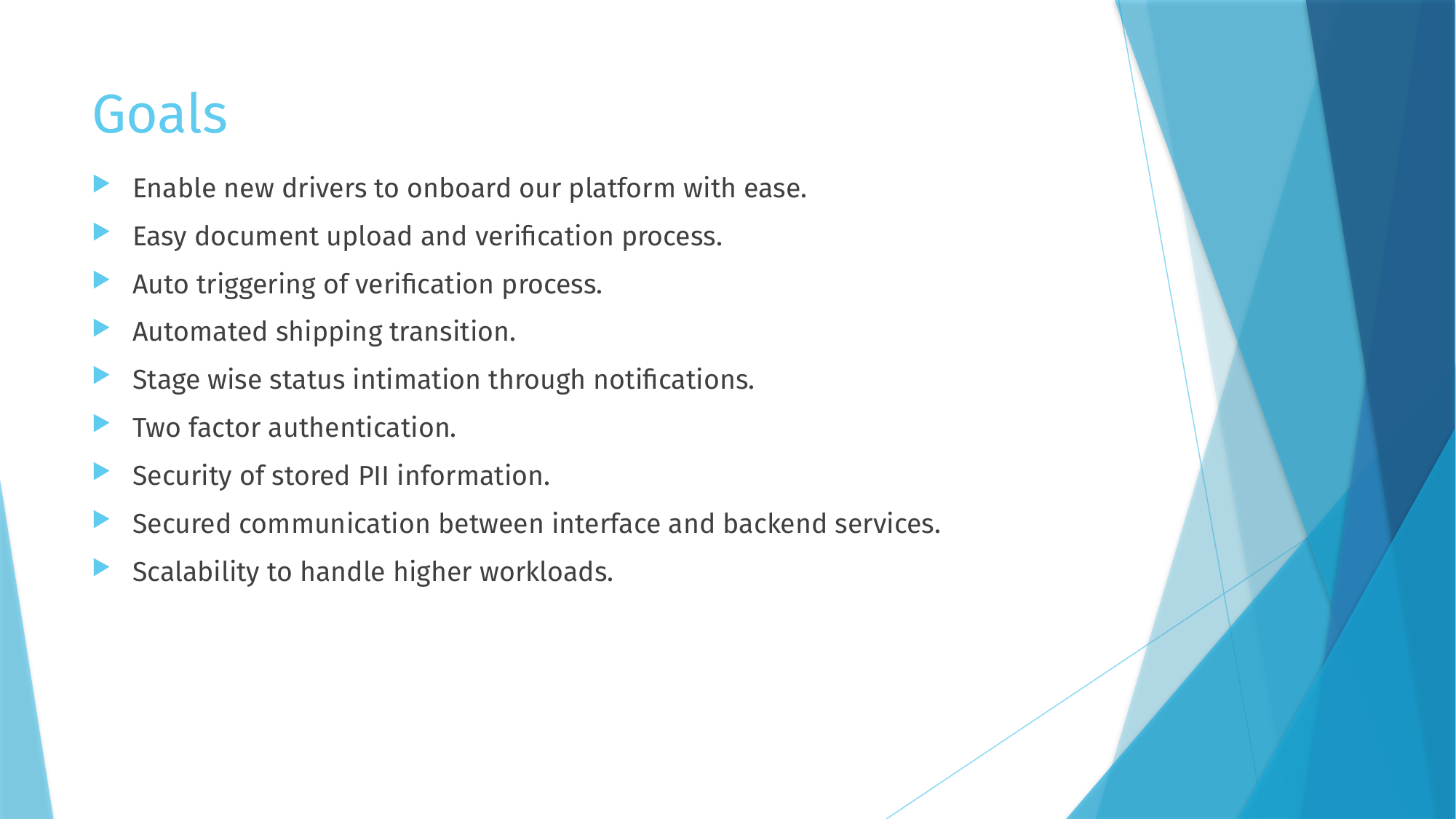

# Goals
Enable new drivers to onboard our platform with ease.
Easy document upload and verification process.
Auto triggering of verification process.
Automated shipping transition.
Stage wise status intimation through notifications.
Two factor authentication.
Security of stored PII information.
Secured communication between interface and backend services.
Scalability to handle higher workloads.